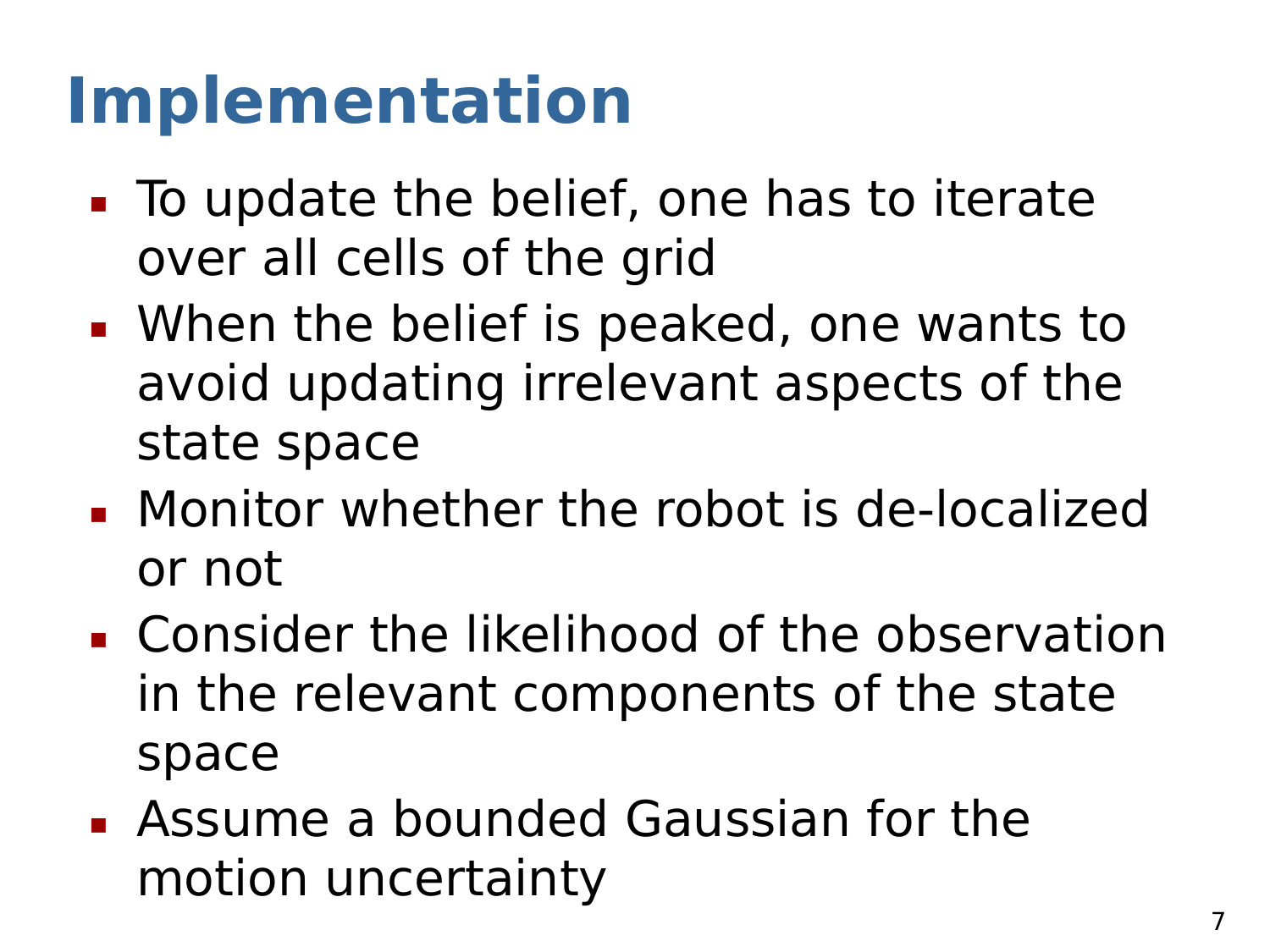

# Implementation
To update the belief, one has to iterate over all cells of the grid
When the belief is peaked, one wants to avoid updating irrelevant aspects of the state space
Monitor whether the robot is de-localized or not
Consider the likelihood of the observation in the relevant components of the state space
Assume a bounded Gaussian for the motion uncertainty
7